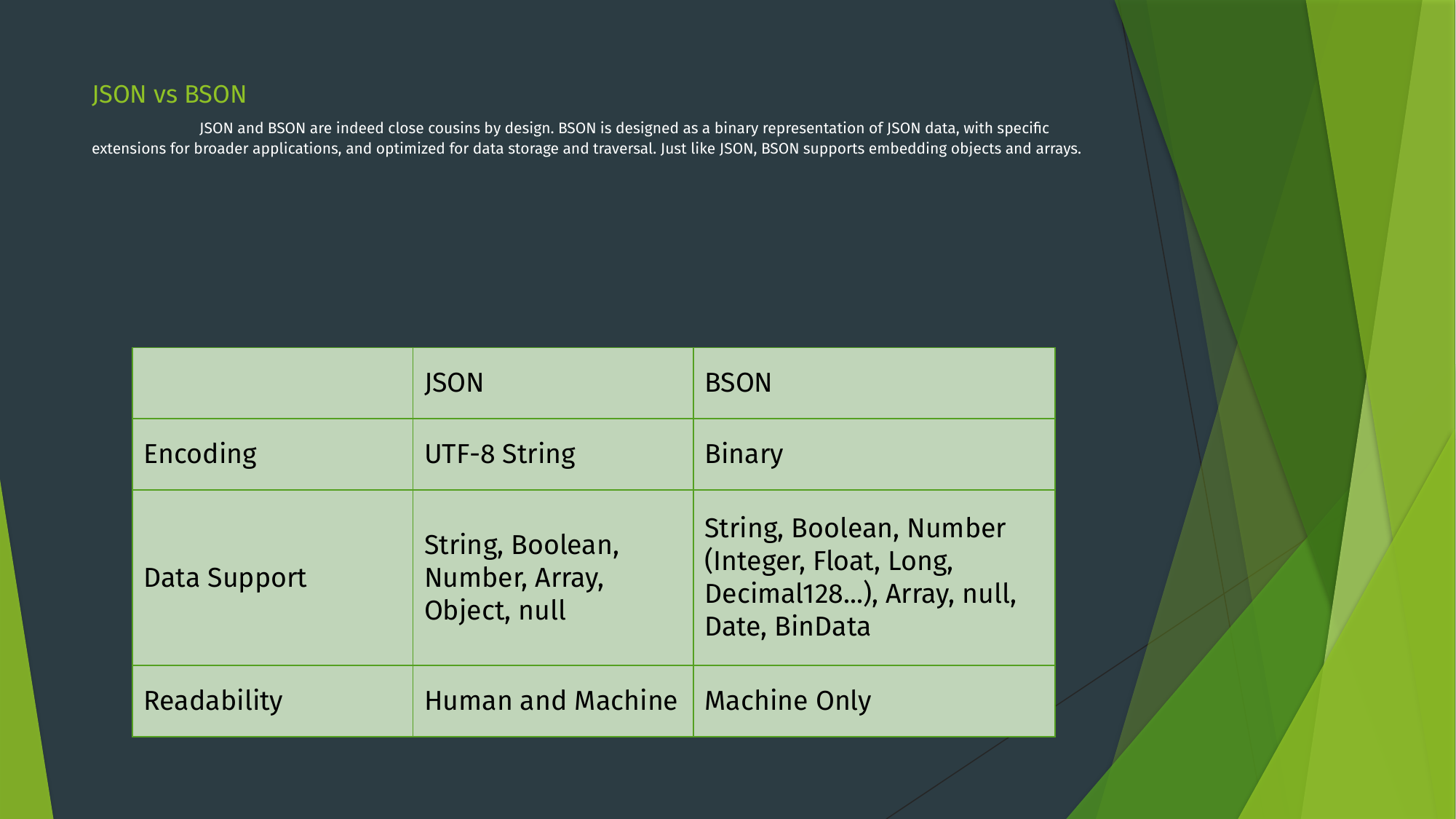

# JSON vs BSON JSON and BSON are indeed close cousins by design. BSON is designed as a binary representation of JSON data, with specific extensions for broader applications, and optimized for data storage and traversal. Just like JSON, BSON supports embedding objects and arrays.
|  | JSON | BSON |
| --- | --- | --- |
| Encoding | UTF-8 String | Binary |
| Data Support | String, Boolean, Number, Array, Object, null | String, Boolean, Number (Integer, Float, Long, Decimal128...), Array, null, Date, BinData |
| Readability | Human and Machine | Machine Only |